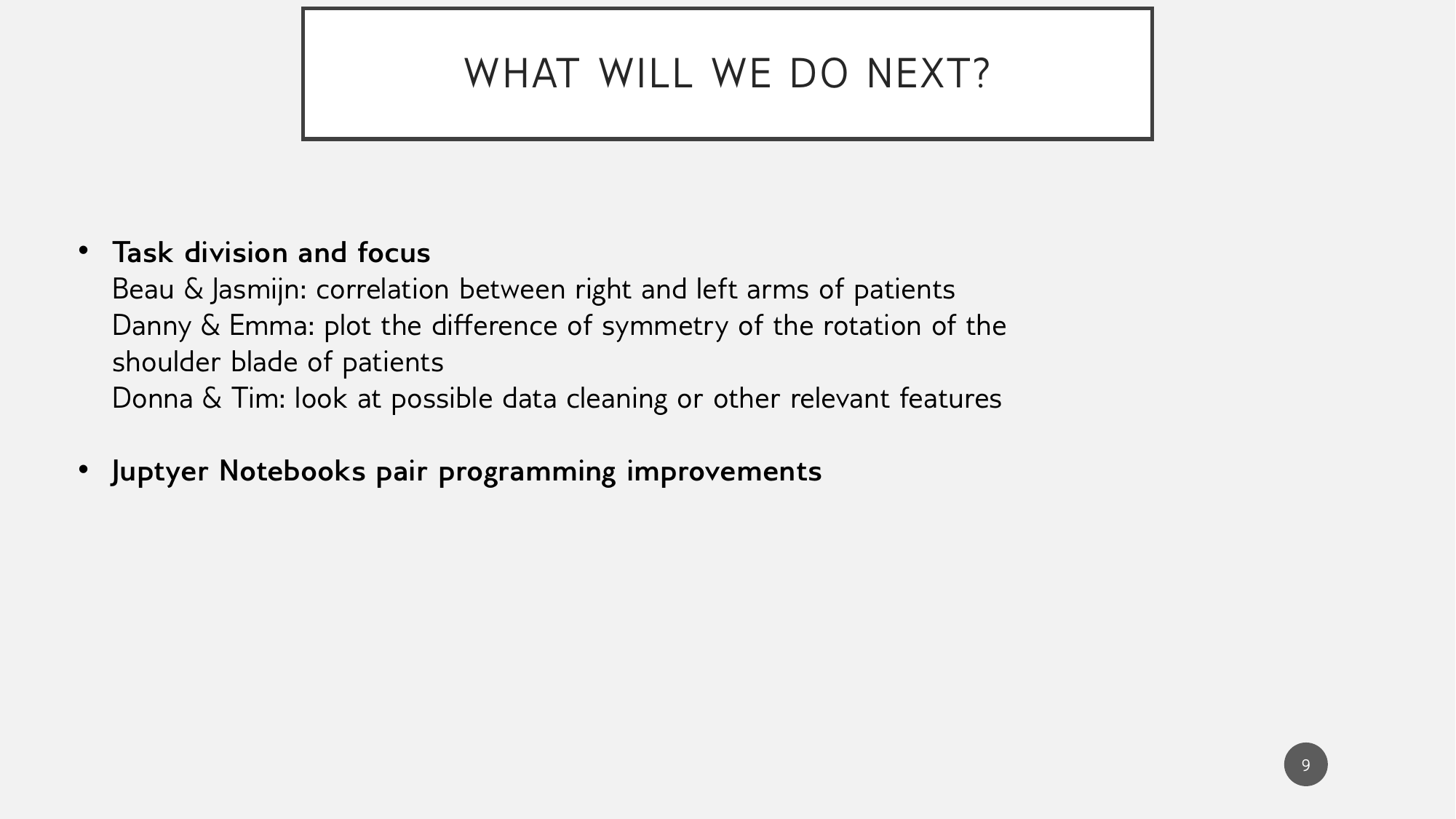

# What will we do next?

Task division and focus
Beau & Jasmijn: correlation between right and left arms of patients
Danny & Emma: plot the difference of symmetry of the rotation of the shoulder blade of patients
Donna & Tim: look at possible data cleaning or other relevant features

Juptyer Notebooks pair programming improvements
9